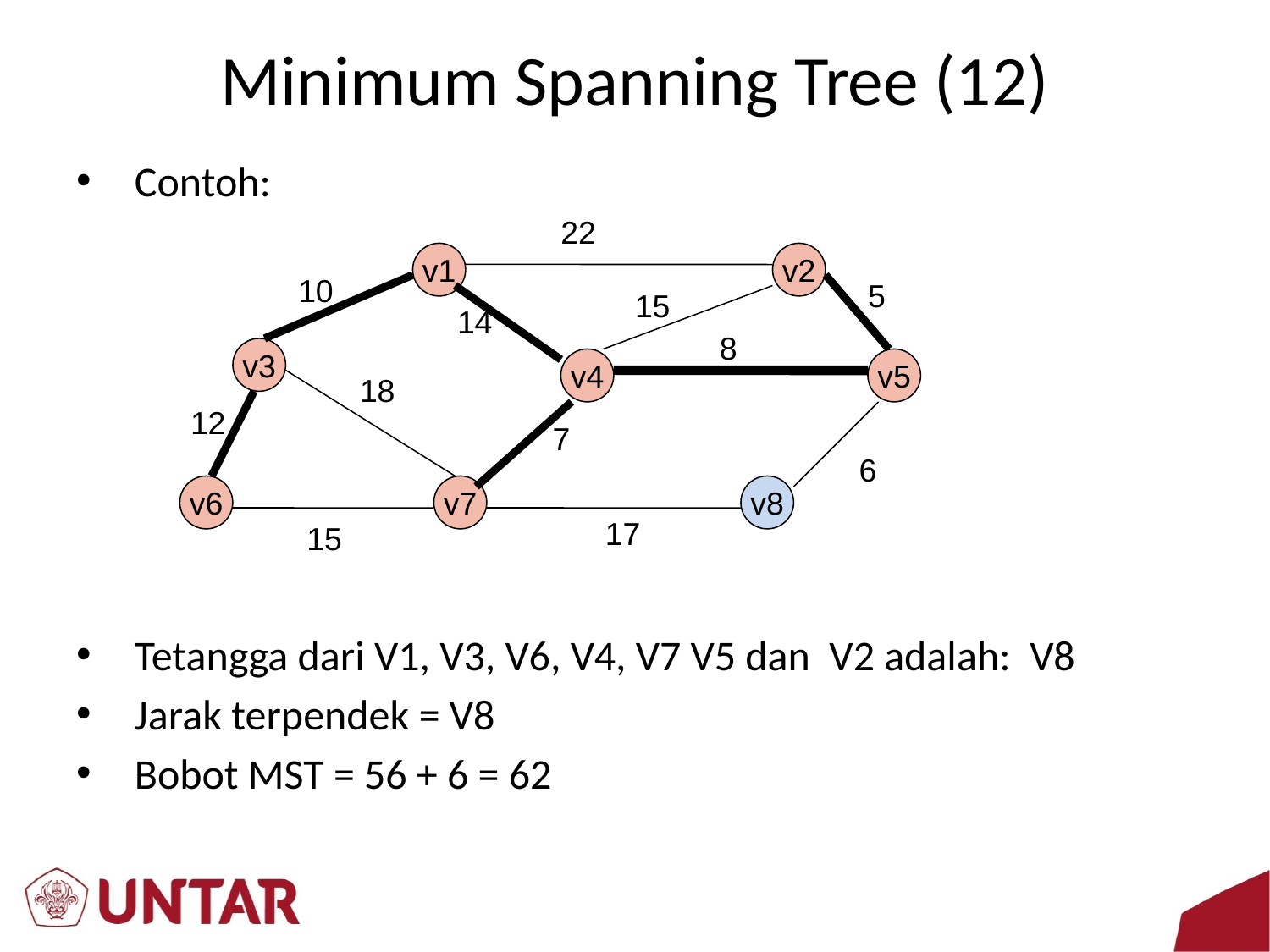

# Minimum Spanning Tree (12)
Contoh:

Tetangga dari V1, V3, V6, V4, V7 V5 dan  V2 adalah:  V8
Jarak terpendek = V8
Bobot MST = 56 + 6 = 62

22
v1
v2
10

5

15

14
8
v3
v4
v5
18

12

7
6
v6
v7
v8

17
15